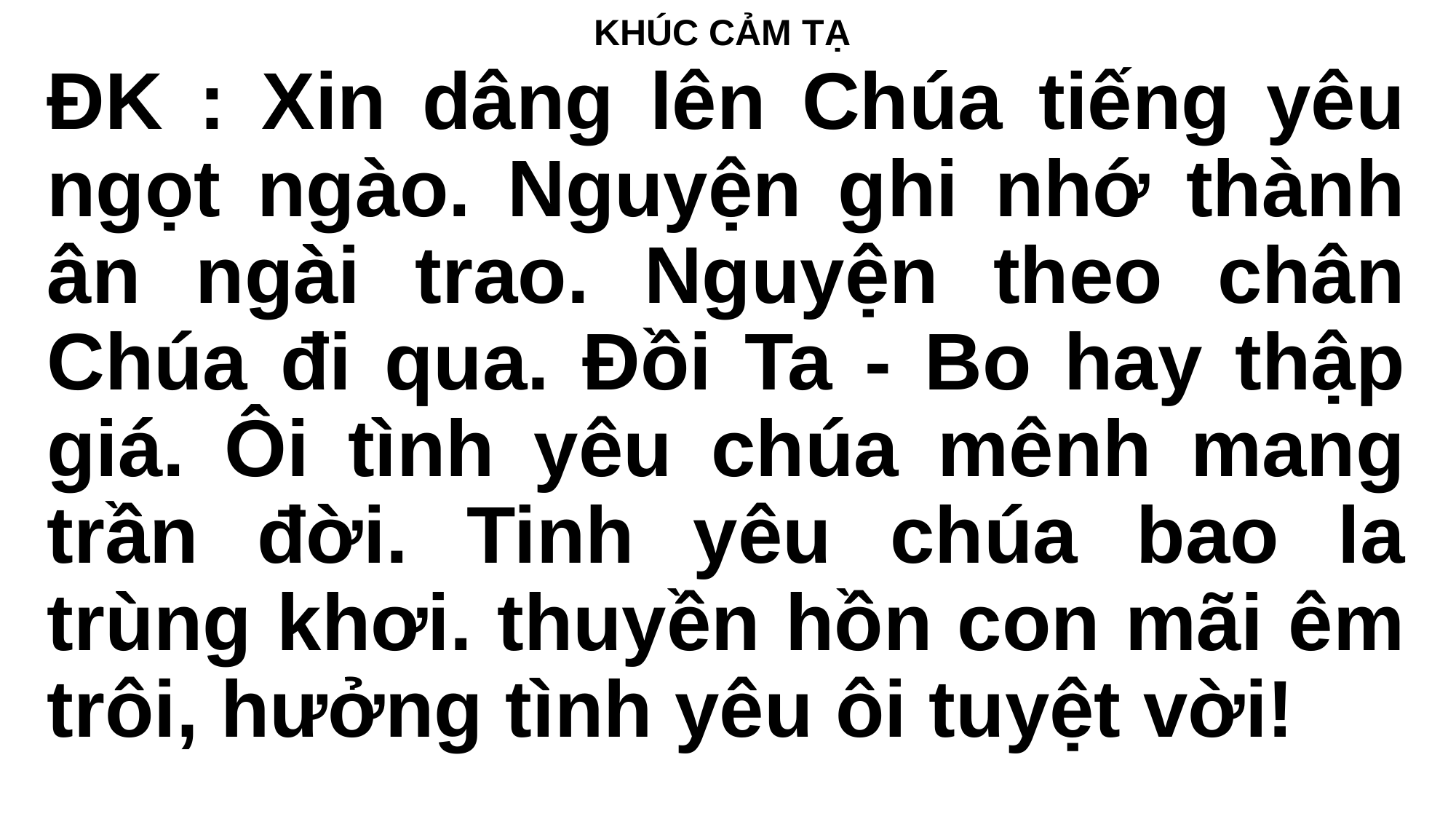

# KHÚC CẢM TẠ
ĐK : Xin dâng lên Chúa tiếng yêu ngọt ngào. Nguyện ghi nhớ thành ân ngài trao. Nguyện theo chân Chúa đi qua. Đồi Ta - Bo hay thập giá. Ôi tình yêu chúa mênh mang trần đời. Tinh yêu chúa bao la trùng khơi. thuyền hồn con mãi êm trôi, hưởng tình yêu ôi tuyệt vời!